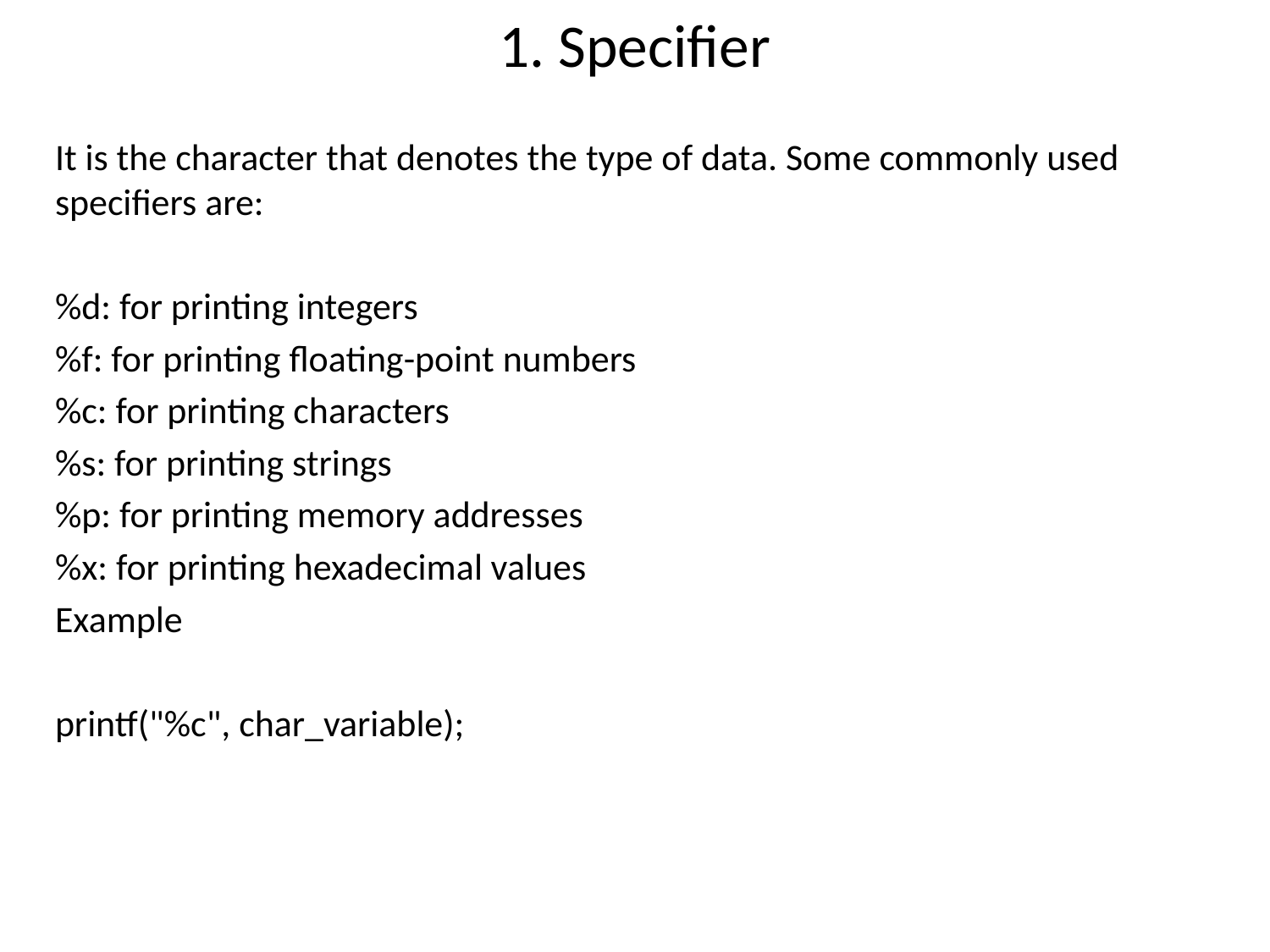

# 1. Specifier
It is the character that denotes the type of data. Some commonly used specifiers are:

%d: for printing integers
%f: for printing floating-point numbers
%c: for printing characters
%s: for printing strings
%p: for printing memory addresses
%x: for printing hexadecimal values
Example

printf("%c", char_variable);